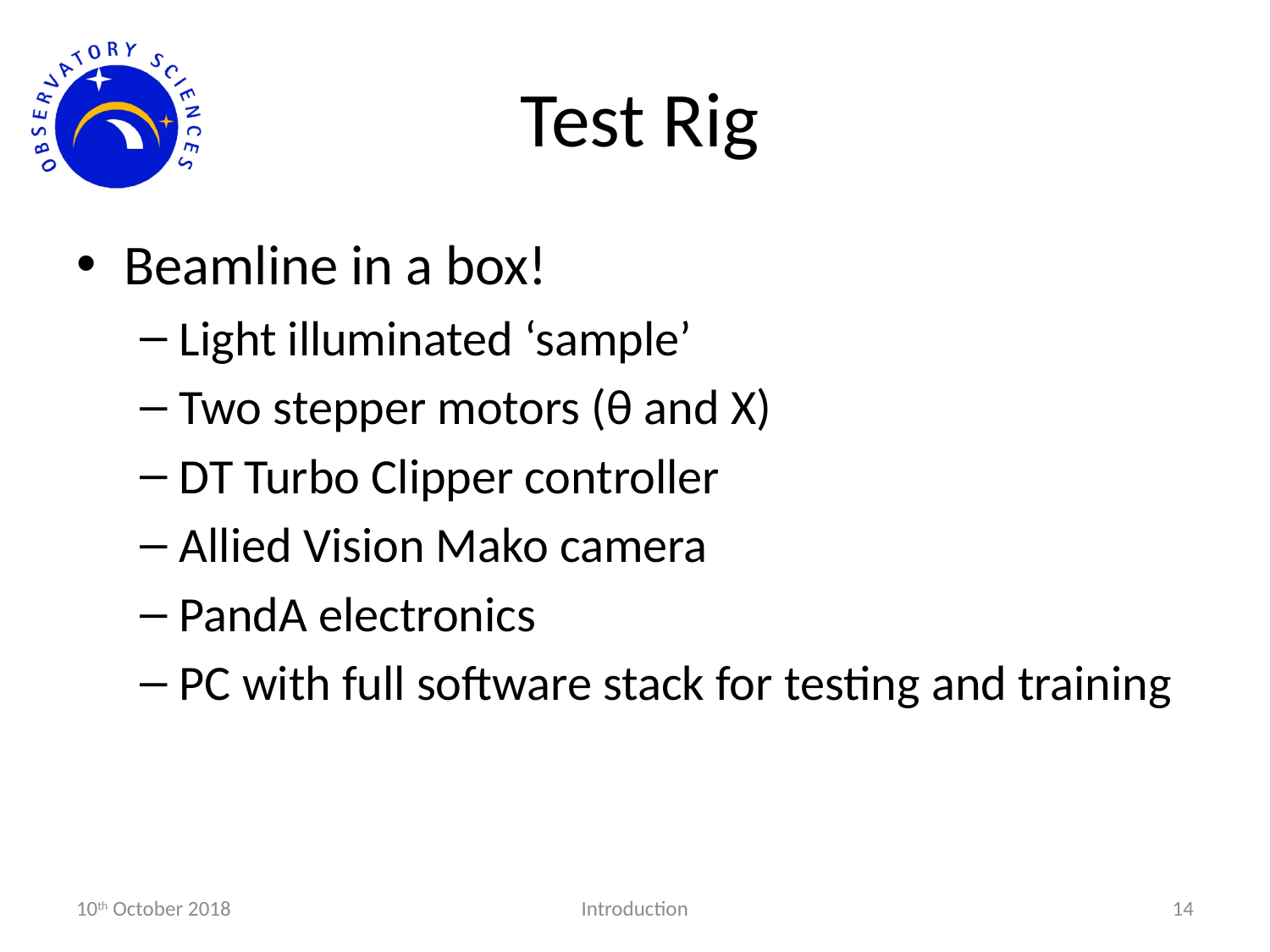

# Test Rig
Beamline in a box!
Light illuminated ‘sample’
Two stepper motors (θ and X)
DT Turbo Clipper controller
Allied Vision Mako camera
PandA electronics
PC with full software stack for testing and training

10th October 2018
Introduction
14